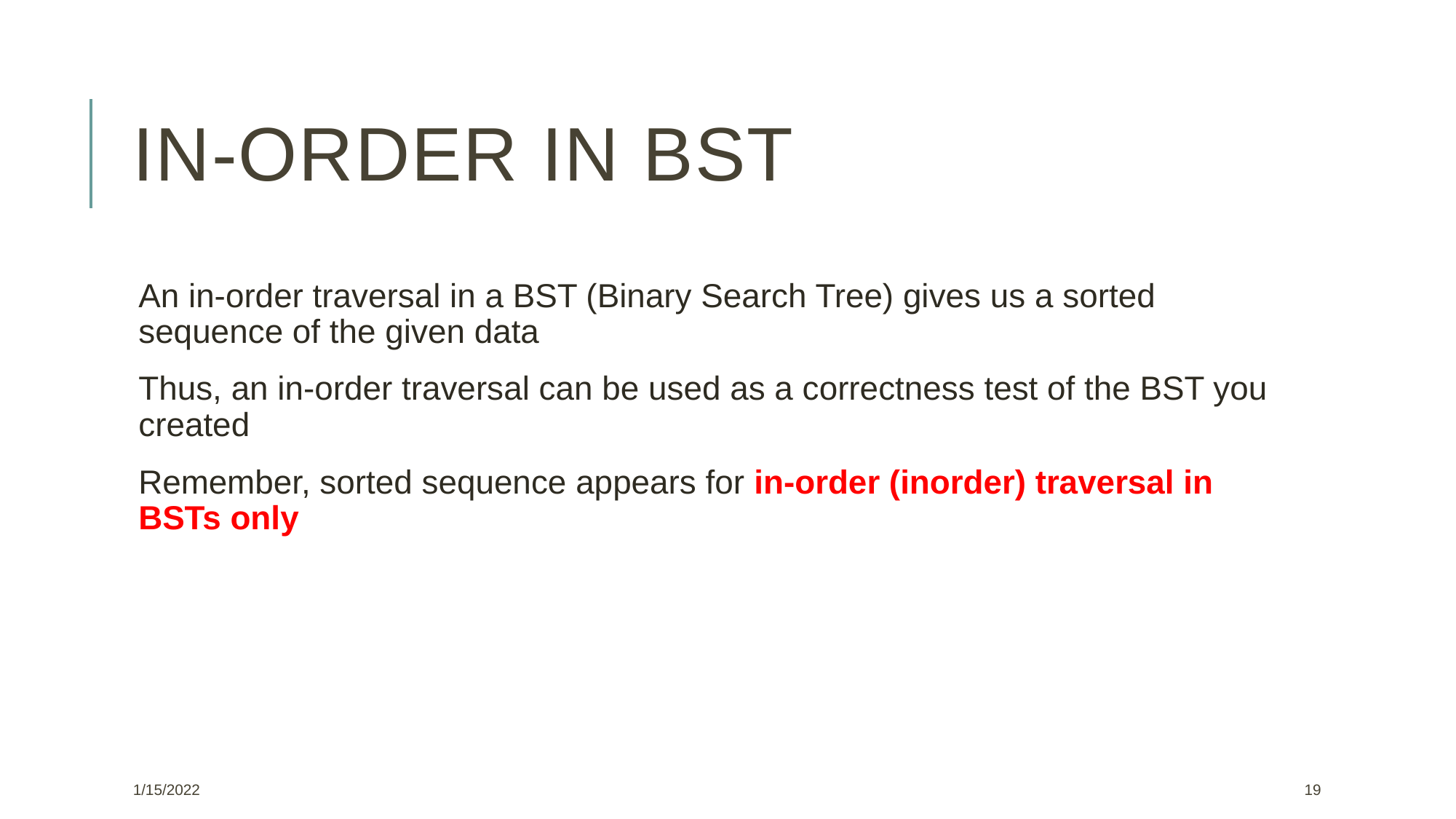

# In-order in BST
An in-order traversal in a BST (Binary Search Tree) gives us a sorted sequence of the given data
Thus, an in-order traversal can be used as a correctness test of the BST you created
Remember, sorted sequence appears for in-order (inorder) traversal in BSTs only
1/15/2022
19